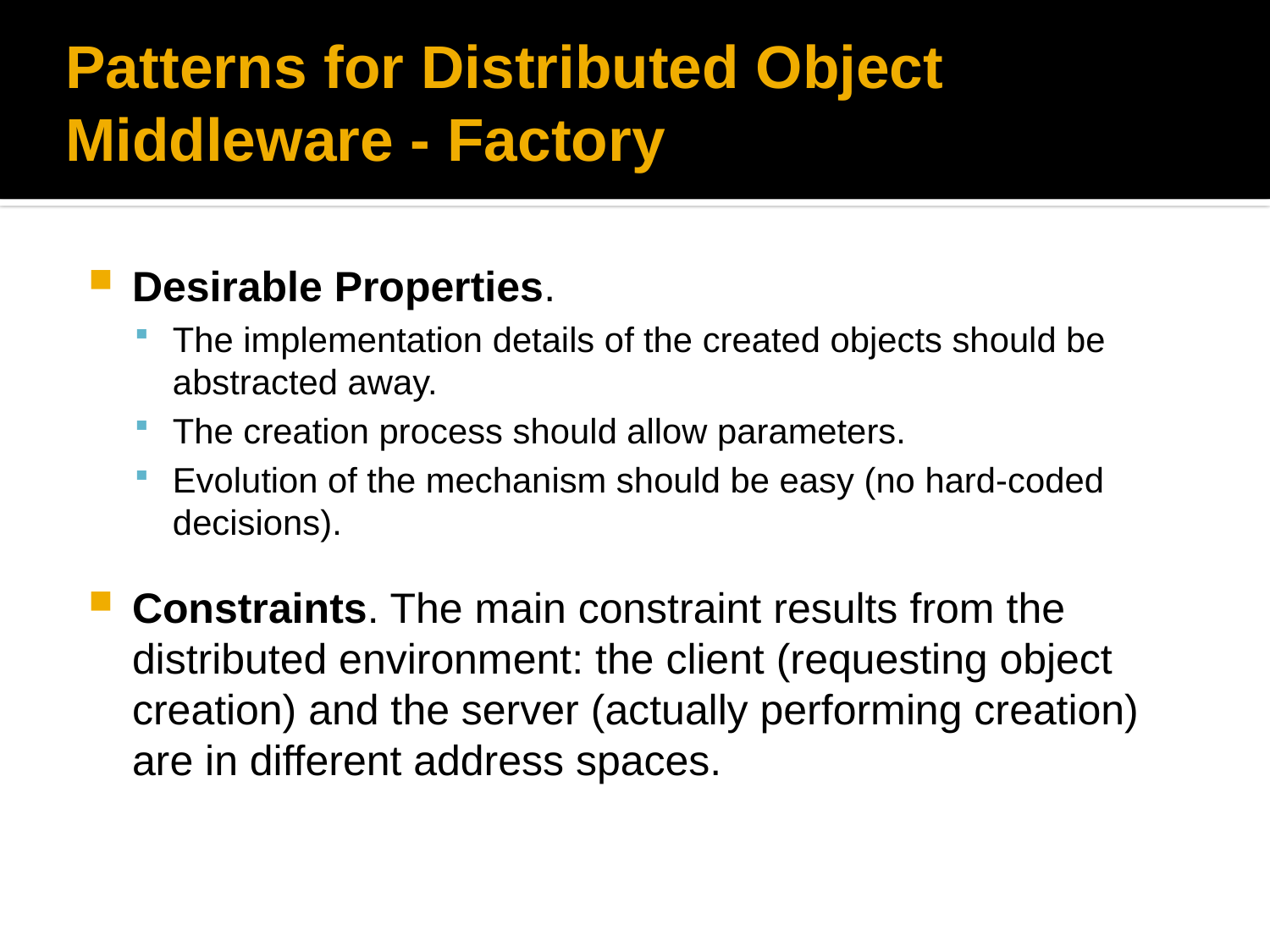

# Patterns for Distributed Object Middleware - Factory
Desirable Properties.
The implementation details of the created objects should be abstracted away.
The creation process should allow parameters.
Evolution of the mechanism should be easy (no hard-coded decisions).

Constraints. The main constraint results from the distributed environment: the client (requesting object creation) and the server (actually performing creation) are in different address spaces.